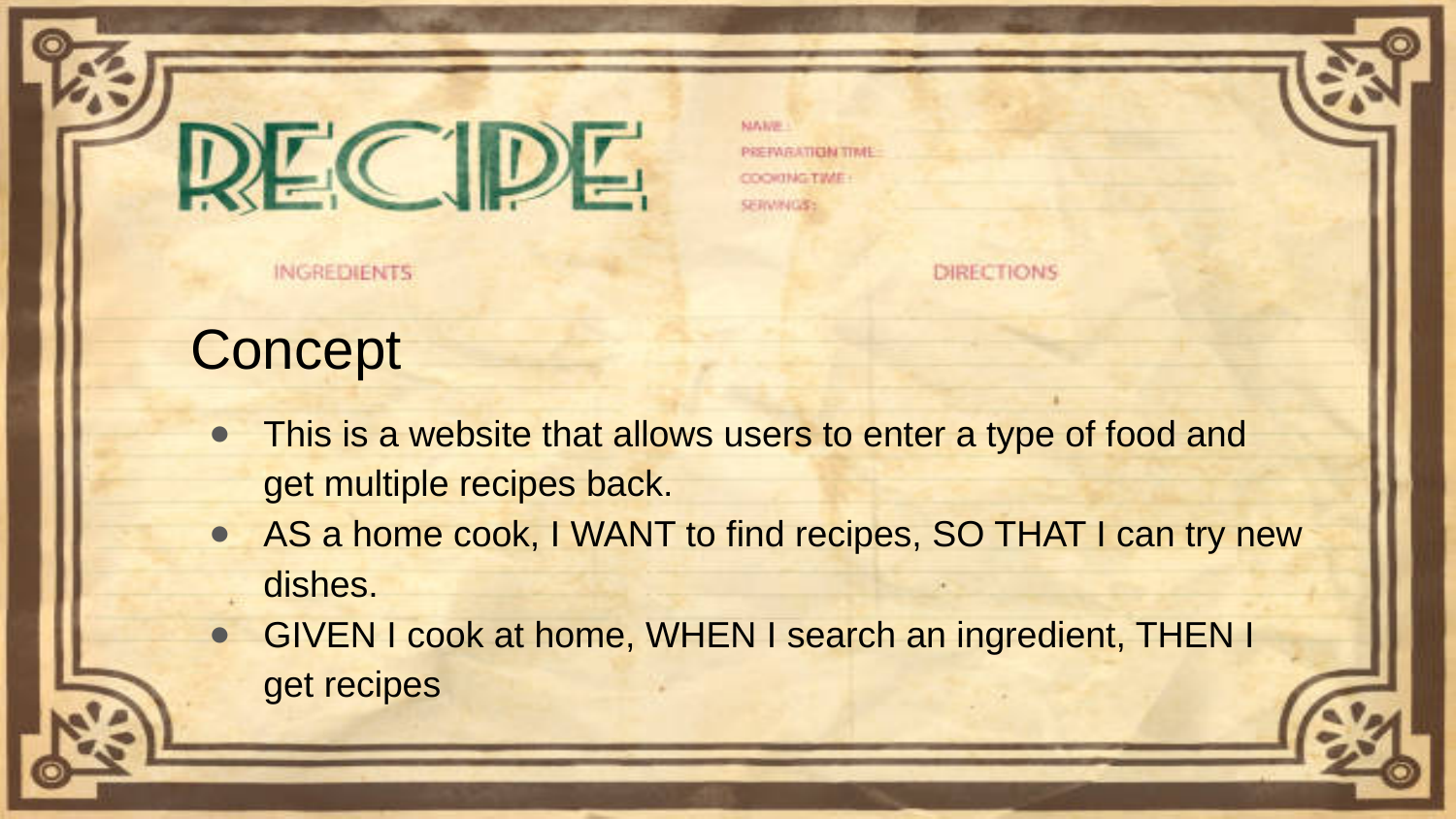

# Concept
This is a website that allows users to enter a type of food and get multiple recipes back.
AS a home cook, I WANT to find recipes, SO THAT I can try new dishes.
GIVEN I cook at home, WHEN I search an ingredient, THEN I get recipes